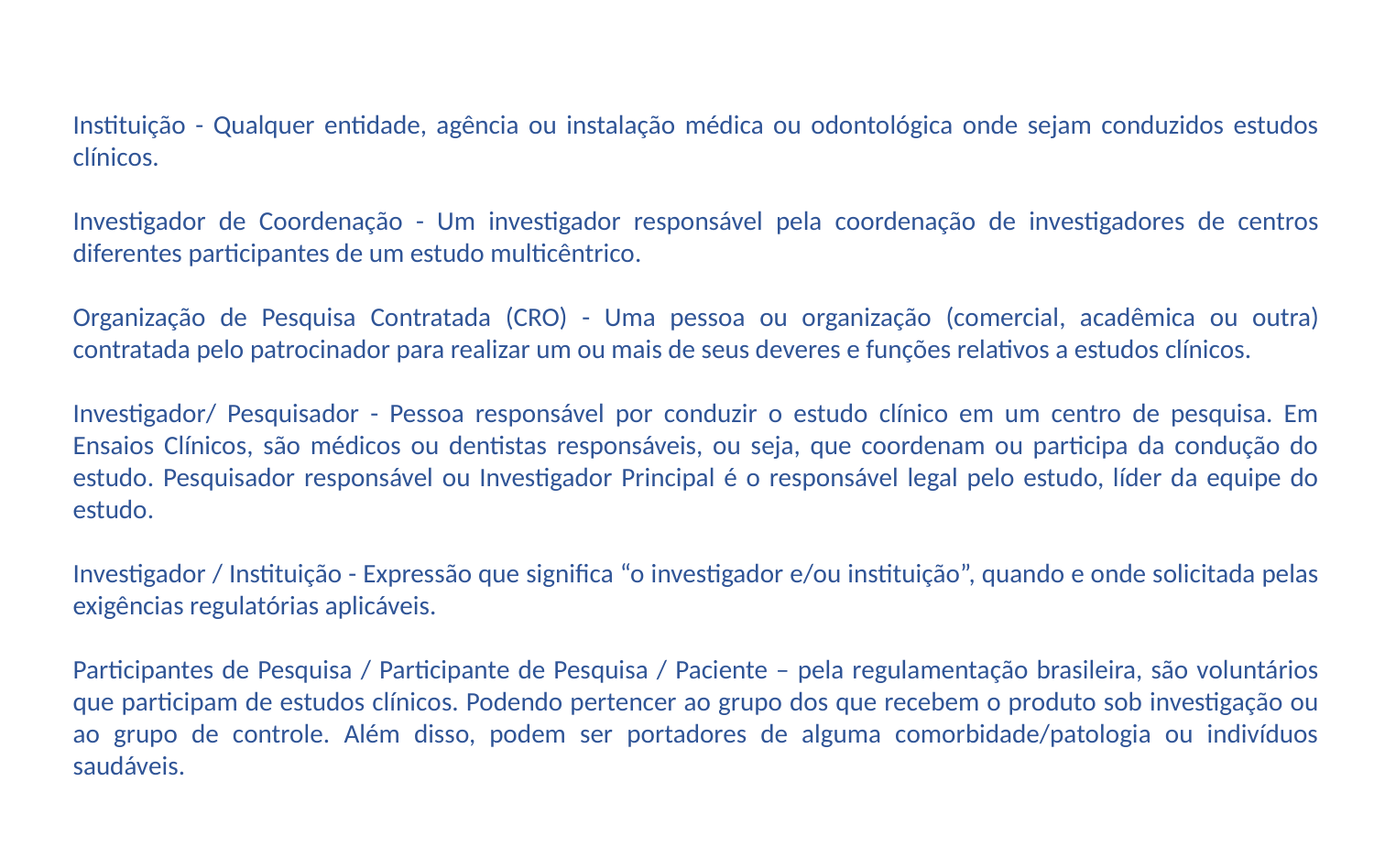

Instituição - Qualquer entidade, agência ou instalação médica ou odontológica onde sejam conduzidos estudos clínicos.

Investigador de Coordenação - Um investigador responsável pela coordenação de investigadores de centros diferentes participantes de um estudo multicêntrico.

Organização de Pesquisa Contratada (CRO) - Uma pessoa ou organização (comercial, acadêmica ou outra) contratada pelo patrocinador para realizar um ou mais de seus deveres e funções relativos a estudos clínicos.

Investigador/ Pesquisador - Pessoa responsável por conduzir o estudo clínico em um centro de pesquisa. Em Ensaios Clínicos, são médicos ou dentistas responsáveis, ou seja, que coordenam ou participa da condução do estudo. Pesquisador responsável ou Investigador Principal é o responsável legal pelo estudo, líder da equipe do estudo.

Investigador / Instituição - Expressão que significa “o investigador e/ou instituição”, quando e onde solicitada pelas exigências regulatórias aplicáveis.

Participantes de Pesquisa / Participante de Pesquisa / Paciente – pela regulamentação brasileira, são voluntários que participam de estudos clínicos. Podendo pertencer ao grupo dos que recebem o produto sob investigação ou ao grupo de controle. Além disso, podem ser portadores de alguma comorbidade/patologia ou indivíduos saudáveis.